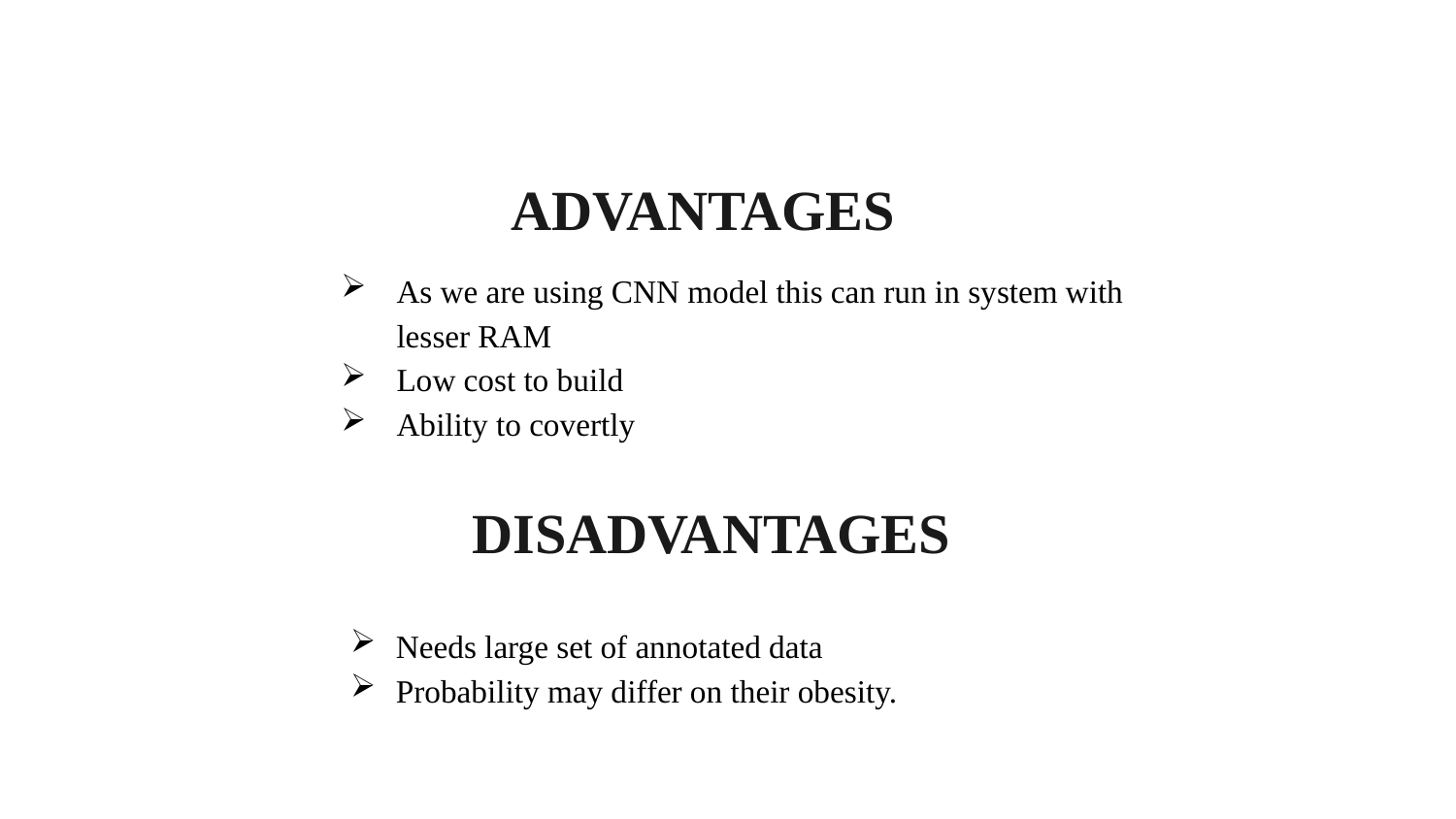

ADVANTAGES
As we are using CNN model this can run in system with lesser RAM
Low cost to build
Ability to covertly
DISADVANTAGES
Needs large set of annotated data
Probability may differ on their obesity.